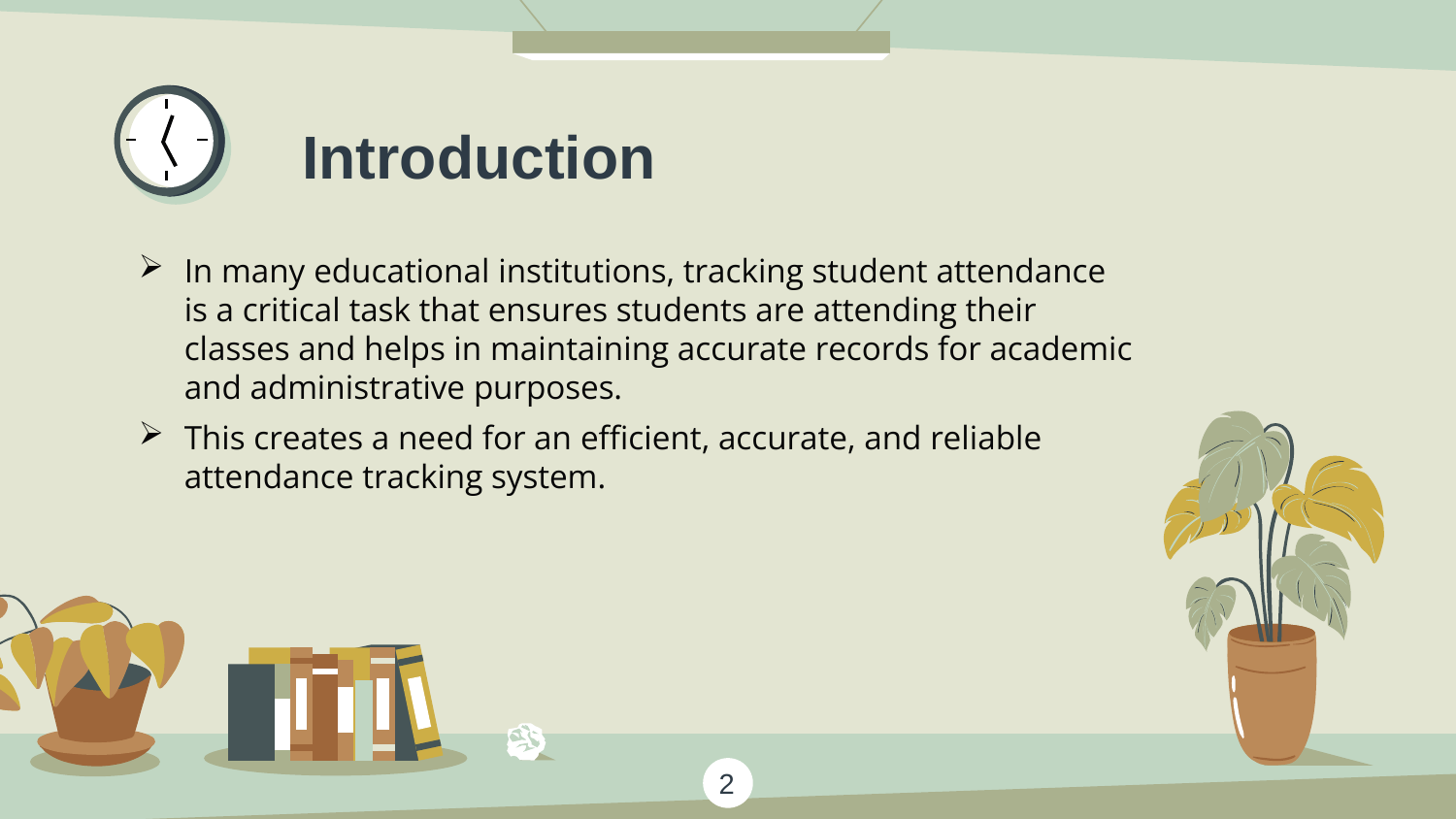

# Introduction
In many educational institutions, tracking student attendance is a critical task that ensures students are attending their classes and helps in maintaining accurate records for academic and administrative purposes.
This creates a need for an efficient, accurate, and reliable attendance tracking system.

2